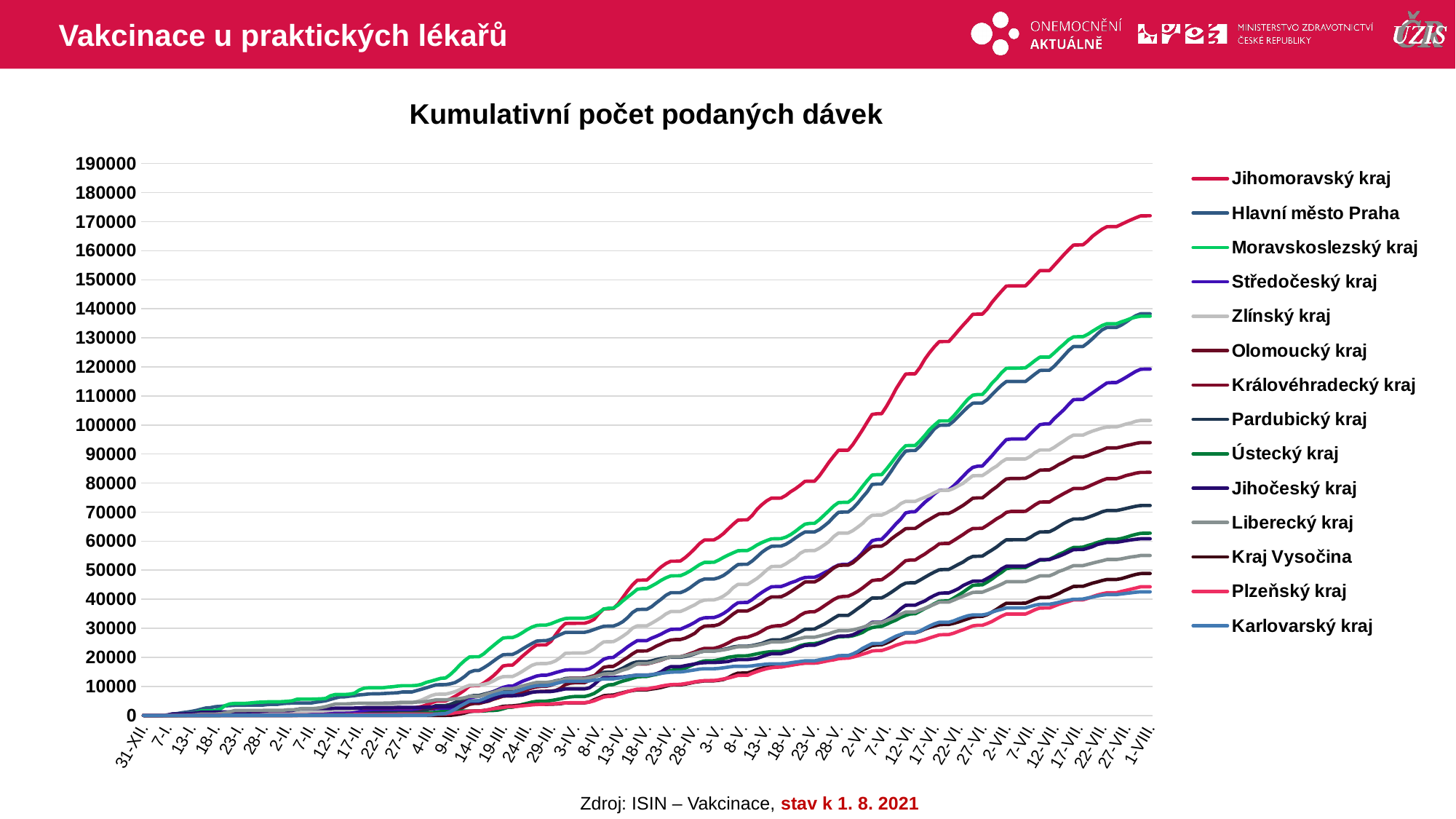

# Vakcinace u praktických lékařů

### Chart: Kumulativní počet podaných dávek

| Category | Jihomoravský kraj | Hlavní město Praha | Moravskoslezský kraj | Středočeský kraj | Zlínský kraj | Olomoucký kraj | Královéhradecký kraj | Pardubický kraj | Ústecký kraj | Jihočeský kraj | Liberecký kraj | Kraj Vysočina | Plzeňský kraj | Karlovarský kraj |
|---|---|---|---|---|---|---|---|---|---|---|---|---|---|---|
| 31-XII. | 1.0 | 1.0 | 1.0 | 1.0 | 1.0 | 0.0 | 0.0 | 0.0 | 1.0 | 0.0 | 0.0 | 0.0 | 0.0 | 0.0 |
| 1-I. | 1.0 | 1.0 | 1.0 | 1.0 | 2.0 | 0.0 | 0.0 | 1.0 | 1.0 | 0.0 | 0.0 | 0.0 | 0.0 | 0.0 |
| 2-I. | 1.0 | 2.0 | 1.0 | 1.0 | 2.0 | 0.0 | 0.0 | 1.0 | 1.0 | 0.0 | 0.0 | 0.0 | 0.0 | 0.0 |
| 4-I. | 1.0 | 2.0 | 1.0 | 1.0 | 2.0 | 0.0 | 0.0 | 1.0 | 1.0 | 0.0 | 1.0 | 0.0 | 0.0 | 0.0 |
| 6-I. | 1.0 | 34.0 | 1.0 | 1.0 | 2.0 | 0.0 | 0.0 | 1.0 | 2.0 | 0.0 | 1.0 | 0.0 | 0.0 | 0.0 |
| 7-I. | 1.0 | 119.0 | 1.0 | 1.0 | 2.0 | 0.0 | 1.0 | 1.0 | 2.0 | 162.0 | 1.0 | 0.0 | 0.0 | 0.0 |
| 8-I. | 1.0 | 497.0 | 1.0 | 138.0 | 2.0 | 0.0 | 1.0 | 1.0 | 2.0 | 502.0 | 1.0 | 1.0 | 0.0 | 0.0 |
| 9-I. | 1.0 | 634.0 | 1.0 | 174.0 | 2.0 | 0.0 | 1.0 | 1.0 | 2.0 | 502.0 | 1.0 | 1.0 | 0.0 | 0.0 |
| 11-I. | 28.0 | 929.0 | 1.0 | 174.0 | 44.0 | 0.0 | 1.0 | 1.0 | 2.0 | 502.0 | 1.0 | 1.0 | 0.0 | 0.0 |
| 12-I. | 138.0 | 1138.0 | 10.0 | 274.0 | 74.0 | 0.0 | 1.0 | 2.0 | 3.0 | 553.0 | 93.0 | 1.0 | 0.0 | 0.0 |
| 13-I. | 195.0 | 1383.0 | 286.0 | 367.0 | 132.0 | 0.0 | 1.0 | 2.0 | 3.0 | 553.0 | 130.0 | 2.0 | 0.0 | 0.0 |
| 14-I. | 227.0 | 1705.0 | 980.0 | 367.0 | 144.0 | 0.0 | 1.0 | 2.0 | 3.0 | 848.0 | 248.0 | 2.0 | 1.0 | 0.0 |
| 15-I. | 227.0 | 2143.0 | 1541.0 | 368.0 | 198.0 | 0.0 | 1.0 | 2.0 | 3.0 | 1111.0 | 439.0 | 2.0 | 1.0 | 0.0 |
| 16-I. | 227.0 | 2556.0 | 1560.0 | 368.0 | 198.0 | 0.0 | 1.0 | 2.0 | 3.0 | 1111.0 | 439.0 | 2.0 | 1.0 | 0.0 |
| 17-I. | 227.0 | 2670.0 | 1561.0 | 369.0 | 348.0 | 0.0 | 1.0 | 2.0 | 3.0 | 1111.0 | 440.0 | 2.0 | 1.0 | 0.0 |
| 18-I. | 267.0 | 3013.0 | 1722.0 | 664.0 | 360.0 | 0.0 | 1.0 | 2.0 | 3.0 | 1197.0 | 445.0 | 2.0 | 41.0 | 0.0 |
| 19-I. | 426.0 | 3120.0 | 2142.0 | 665.0 | 405.0 | 0.0 | 1.0 | 2.0 | 9.0 | 1197.0 | 579.0 | 2.0 | 77.0 | 1.0 |
| 20-I. | 677.0 | 3274.0 | 3352.0 | 665.0 | 426.0 | 0.0 | 1.0 | 3.0 | 16.0 | 1197.0 | 859.0 | 2.0 | 95.0 | 60.0 |
| 21-I. | 813.0 | 3373.0 | 3966.0 | 712.0 | 577.0 | 0.0 | 2.0 | 3.0 | 29.0 | 1197.0 | 1240.0 | 2.0 | 119.0 | 60.0 |
| 22-I. | 889.0 | 3461.0 | 4123.0 | 712.0 | 852.0 | 0.0 | 2.0 | 3.0 | 35.0 | 1227.0 | 1664.0 | 2.0 | 119.0 | 60.0 |
| 23-I. | 889.0 | 3500.0 | 4123.0 | 712.0 | 853.0 | 0.0 | 2.0 | 4.0 | 35.0 | 1227.0 | 1694.0 | 2.0 | 119.0 | 60.0 |
| 24-I. | 1013.0 | 3506.0 | 4123.0 | 712.0 | 853.0 | 0.0 | 2.0 | 4.0 | 35.0 | 1227.0 | 1694.0 | 2.0 | 119.0 | 60.0 |
| 25-I. | 1021.0 | 3543.0 | 4243.0 | 712.0 | 907.0 | 0.0 | 2.0 | 4.0 | 35.0 | 1229.0 | 1713.0 | 2.0 | 141.0 | 60.0 |
| 26-I. | 1023.0 | 3563.0 | 4408.0 | 712.0 | 966.0 | 0.0 | 3.0 | 4.0 | 35.0 | 1229.0 | 1714.0 | 2.0 | 171.0 | 60.0 |
| 27-I. | 1025.0 | 3571.0 | 4533.0 | 712.0 | 966.0 | 0.0 | 3.0 | 4.0 | 35.0 | 1287.0 | 1714.0 | 2.0 | 201.0 | 60.0 |
| 28-I. | 1027.0 | 3577.0 | 4585.0 | 712.0 | 966.0 | 0.0 | 3.0 | 4.0 | 36.0 | 1430.0 | 1726.0 | 2.0 | 201.0 | 60.0 |
| 29-I. | 1029.0 | 3747.0 | 4682.0 | 861.0 | 966.0 | 0.0 | 3.0 | 4.0 | 36.0 | 1581.0 | 1726.0 | 3.0 | 207.0 | 60.0 |
| 30-I. | 1031.0 | 3829.0 | 4682.0 | 873.0 | 966.0 | 0.0 | 3.0 | 4.0 | 36.0 | 1581.0 | 1726.0 | 3.0 | 207.0 | 60.0 |
| 31-I. | 1031.0 | 3830.0 | 4682.0 | 873.0 | 966.0 | 0.0 | 3.0 | 4.0 | 36.0 | 1581.0 | 1726.0 | 3.0 | 207.0 | 60.0 |
| 1-II. | 1058.0 | 4066.0 | 4747.0 | 885.0 | 1008.0 | 0.0 | 3.0 | 5.0 | 36.0 | 1581.0 | 1728.0 | 3.0 | 207.0 | 60.0 |
| 2-II. | 1164.0 | 4186.0 | 4858.0 | 885.0 | 1092.0 | 0.0 | 3.0 | 6.0 | 38.0 | 1581.0 | 1912.0 | 3.0 | 207.0 | 60.0 |
| 3-II. | 1217.0 | 4232.0 | 5029.0 | 885.0 | 1182.0 | 0.0 | 3.0 | 6.0 | 38.0 | 1698.0 | 1944.0 | 4.0 | 207.0 | 60.0 |
| 4-II. | 1248.0 | 4251.0 | 5563.0 | 885.0 | 1200.0 | 0.0 | 3.0 | 39.0 | 38.0 | 2045.0 | 2004.0 | 4.0 | 209.0 | 60.0 |
| 5-II. | 1248.0 | 4265.0 | 5602.0 | 887.0 | 1300.0 | 0.0 | 19.0 | 50.0 | 42.0 | 2346.0 | 2358.0 | 4.0 | 209.0 | 60.0 |
| 6-II. | 1248.0 | 4265.0 | 5602.0 | 887.0 | 1300.0 | 0.0 | 19.0 | 50.0 | 42.0 | 2346.0 | 2358.0 | 5.0 | 209.0 | 60.0 |
| 7-II. | 1248.0 | 4265.0 | 5602.0 | 887.0 | 1463.0 | 0.0 | 19.0 | 50.0 | 42.0 | 2346.0 | 2358.0 | 5.0 | 209.0 | 60.0 |
| 8-II. | 1289.0 | 4560.0 | 5647.0 | 1156.0 | 1481.0 | 0.0 | 42.0 | 62.0 | 43.0 | 2352.0 | 2451.0 | 5.0 | 210.0 | 60.0 |
| 9-II. | 1403.0 | 4776.0 | 5711.0 | 1236.0 | 1511.0 | 0.0 | 106.0 | 94.0 | 43.0 | 2352.0 | 2690.0 | 5.0 | 210.0 | 61.0 |
| 10-II. | 1596.0 | 5025.0 | 5832.0 | 1239.0 | 1603.0 | 0.0 | 106.0 | 106.0 | 43.0 | 2352.0 | 3018.0 | 5.0 | 210.0 | 61.0 |
| 11-II. | 1732.0 | 5506.0 | 6754.0 | 1289.0 | 1747.0 | 0.0 | 106.0 | 169.0 | 44.0 | 2352.0 | 3475.0 | 5.0 | 210.0 | 61.0 |
| 12-II. | 1827.0 | 5975.0 | 7196.0 | 1316.0 | 1882.0 | 0.0 | 106.0 | 229.0 | 44.0 | 2501.0 | 3925.0 | 5.0 | 210.0 | 62.0 |
| 13-II. | 1827.0 | 6379.0 | 7196.0 | 1316.0 | 1882.0 | 0.0 | 106.0 | 241.0 | 44.0 | 2501.0 | 3955.0 | 5.0 | 210.0 | 62.0 |
| 14-II. | 1827.0 | 6398.0 | 7196.0 | 1316.0 | 1882.0 | 1.0 | 106.0 | 241.0 | 44.0 | 2501.0 | 3955.0 | 5.0 | 210.0 | 62.0 |
| 15-II. | 1861.0 | 6627.0 | 7321.0 | 1316.0 | 1934.0 | 1.0 | 124.0 | 292.0 | 74.0 | 2503.0 | 4003.0 | 5.0 | 251.0 | 62.0 |
| 16-II. | 1936.0 | 6807.0 | 7631.0 | 1335.0 | 2128.0 | 1.0 | 124.0 | 293.0 | 179.0 | 2534.0 | 4133.0 | 5.0 | 287.0 | 62.0 |
| 17-II. | 1970.0 | 7073.0 | 8726.0 | 1335.0 | 2465.0 | 3.0 | 124.0 | 432.0 | 198.0 | 2534.0 | 4178.0 | 5.0 | 305.0 | 62.0 |
| 18-II. | 2086.0 | 7191.0 | 9380.0 | 1365.0 | 2827.0 | 3.0 | 124.0 | 512.0 | 225.0 | 2593.0 | 4214.0 | 5.0 | 323.0 | 62.0 |
| 19-II. | 2093.0 | 7390.0 | 9503.0 | 1423.0 | 3176.0 | 3.0 | 188.0 | 728.0 | 232.0 | 2624.0 | 4225.0 | 5.0 | 329.0 | 62.0 |
| 20-II. | 2093.0 | 7435.0 | 9504.0 | 1424.0 | 3199.0 | 3.0 | 188.0 | 891.0 | 232.0 | 2624.0 | 4225.0 | 5.0 | 329.0 | 62.0 |
| 21-II. | 2094.0 | 7437.0 | 9504.0 | 1424.0 | 3199.0 | 3.0 | 216.0 | 891.0 | 232.0 | 2624.0 | 4225.0 | 5.0 | 329.0 | 62.0 |
| 22-II. | 2233.0 | 7533.0 | 9544.0 | 1430.0 | 3309.0 | 3.0 | 257.0 | 958.0 | 232.0 | 2628.0 | 4232.0 | 5.0 | 353.0 | 62.0 |
| 23-II. | 2235.0 | 7633.0 | 9744.0 | 1431.0 | 3506.0 | 3.0 | 313.0 | 958.0 | 424.0 | 2628.0 | 4274.0 | 5.0 | 383.0 | 62.0 |
| 24-II. | 2235.0 | 7701.0 | 9882.0 | 1431.0 | 3602.0 | 3.0 | 392.0 | 958.0 | 465.0 | 2628.0 | 4307.0 | 5.0 | 413.0 | 62.0 |
| 25-II. | 2278.0 | 7795.0 | 10083.0 | 1508.0 | 3854.0 | 3.0 | 576.0 | 958.0 | 547.0 | 2737.0 | 4449.0 | 5.0 | 413.0 | 62.0 |
| 26-II. | 2429.0 | 8054.0 | 10229.0 | 1511.0 | 4261.0 | 3.0 | 682.0 | 958.0 | 554.0 | 2747.0 | 4522.0 | 5.0 | 419.0 | 62.0 |
| 27-II. | 2429.0 | 8066.0 | 10231.0 | 1512.0 | 4264.0 | 37.0 | 839.0 | 958.0 | 584.0 | 2751.0 | 4522.0 | 5.0 | 419.0 | 62.0 |
| 28-II. | 2441.0 | 8078.0 | 10231.0 | 1514.0 | 4286.0 | 37.0 | 840.0 | 958.0 | 584.0 | 2772.0 | 4523.0 | 5.0 | 419.0 | 62.0 |
| 1-III. | 2745.0 | 8553.0 | 10333.0 | 1649.0 | 4757.0 | 116.0 | 1089.0 | 992.0 | 614.0 | 2772.0 | 4575.0 | 5.0 | 420.0 | 62.0 |
| 2-III. | 3052.0 | 9002.0 | 10709.0 | 1800.0 | 5290.0 | 246.0 | 1432.0 | 1196.0 | 646.0 | 2783.0 | 4672.0 | 5.0 | 420.0 | 62.0 |
| 3-III. | 3588.0 | 9492.0 | 11378.0 | 2083.0 | 6025.0 | 478.0 | 1950.0 | 1796.0 | 772.0 | 2839.0 | 4787.0 | 5.0 | 420.0 | 63.0 |
| 4-III. | 4262.0 | 10035.0 | 11800.0 | 2234.0 | 6806.0 | 714.0 | 2410.0 | 2687.0 | 999.0 | 2946.0 | 5052.0 | 5.0 | 421.0 | 114.0 |
| 5-III. | 4898.0 | 10521.0 | 12271.0 | 2351.0 | 7268.0 | 896.0 | 2788.0 | 3380.0 | 1070.0 | 3012.0 | 5367.0 | 5.0 | 430.0 | 423.0 |
| 6-III. | 4923.0 | 10583.0 | 12769.0 | 2352.0 | 7315.0 | 943.0 | 2990.0 | 3383.0 | 1301.0 | 3013.0 | 5368.0 | 5.0 | 489.0 | 529.0 |
| 7-III. | 4958.0 | 10602.0 | 12864.0 | 2364.0 | 7326.0 | 944.0 | 3024.0 | 3406.0 | 1301.0 | 3014.0 | 5368.0 | 5.0 | 536.0 | 626.0 |
| 8-III. | 5688.0 | 10865.0 | 14070.0 | 2444.0 | 7706.0 | 1141.0 | 3227.0 | 3782.0 | 1312.0 | 3015.0 | 5535.0 | 26.0 | 657.0 | 1278.0 |
| 9-III. | 6590.0 | 11315.0 | 15617.0 | 2638.0 | 8171.0 | 1469.0 | 3693.0 | 4443.0 | 1454.0 | 3291.0 | 5713.0 | 195.0 | 897.0 | 2139.0 |
| 10-III. | 7567.0 | 12242.0 | 17387.0 | 3468.0 | 8890.0 | 2212.0 | 4121.0 | 5167.0 | 1455.0 | 3837.0 | 5808.0 | 470.0 | 1051.0 | 3165.0 |
| 11-III. | 8719.0 | 13420.0 | 18894.0 | 4647.0 | 9765.0 | 3026.0 | 4531.0 | 5875.0 | 1499.0 | 4423.0 | 6093.0 | 823.0 | 1266.0 | 4038.0 |
| 12-III. | 10120.0 | 14850.0 | 20116.0 | 5966.0 | 10364.0 | 3794.0 | 4884.0 | 6587.0 | 1499.0 | 4740.0 | 6545.0 | 1288.0 | 1477.0 | 4945.0 |
| 13-III. | 10230.0 | 15452.0 | 20198.0 | 6369.0 | 10409.0 | 4103.0 | 4968.0 | 6853.0 | 1499.0 | 4740.0 | 6558.0 | 1494.0 | 1482.0 | 4985.0 |
| 14-III. | 10279.0 | 15494.0 | 20200.0 | 6530.0 | 10411.0 | 4104.0 | 5002.0 | 6860.0 | 1499.0 | 4741.0 | 6559.0 | 1494.0 | 1482.0 | 5085.0 |
| 15-III. | 11158.0 | 16417.0 | 21215.0 | 7138.0 | 10695.0 | 4546.0 | 5346.0 | 7302.0 | 1502.0 | 4771.0 | 7031.0 | 1708.0 | 1674.0 | 5712.0 |
| 16-III. | 12348.0 | 17491.0 | 22692.0 | 7684.0 | 11109.0 | 4921.0 | 5789.0 | 7726.0 | 1664.0 | 5180.0 | 7560.0 | 1932.0 | 1977.0 | 6421.0 |
| 17-III. | 13636.0 | 18679.0 | 24048.0 | 8227.0 | 11853.0 | 5571.0 | 6291.0 | 8073.0 | 1688.0 | 5810.0 | 7939.0 | 2329.0 | 2306.0 | 7014.0 |
| 18-III. | 15237.0 | 19885.0 | 25407.0 | 8919.0 | 12791.0 | 6066.0 | 6721.0 | 8615.0 | 1848.0 | 6518.0 | 8503.0 | 2705.0 | 2548.0 | 7483.0 |
| 19-III. | 17034.0 | 20874.0 | 26637.0 | 9649.0 | 13344.0 | 6606.0 | 7205.0 | 8927.0 | 2269.0 | 6808.0 | 9169.0 | 3131.0 | 2704.0 | 7877.0 |
| 20-III. | 17274.0 | 20985.0 | 26810.0 | 10064.0 | 13388.0 | 6691.0 | 7446.0 | 9023.0 | 2765.0 | 6820.0 | 9181.0 | 3226.0 | 2970.0 | 7916.0 |
| 21-III. | 17330.0 | 20988.0 | 26814.0 | 10064.0 | 13399.0 | 6714.0 | 7505.0 | 9073.0 | 2834.0 | 6820.0 | 9182.0 | 3274.0 | 2970.0 | 7931.0 |
| 22-III. | 18753.0 | 21787.0 | 27459.0 | 10901.0 | 14167.0 | 7125.0 | 7917.0 | 9383.0 | 3200.0 | 6850.0 | 9625.0 | 3471.0 | 3097.0 | 8420.0 |
| 23-III. | 20310.0 | 22794.0 | 28423.0 | 11718.0 | 15126.0 | 7466.0 | 8408.0 | 9842.0 | 3775.0 | 6974.0 | 10113.0 | 3560.0 | 3286.0 | 8891.0 |
| 24-III. | 21713.0 | 23789.0 | 29508.0 | 12335.0 | 16207.0 | 7779.0 | 8933.0 | 10371.0 | 4163.0 | 7442.0 | 10539.0 | 3677.0 | 3436.0 | 9497.0 |
| 25-III. | 23101.0 | 24719.0 | 30386.0 | 12942.0 | 17217.0 | 7976.0 | 9442.0 | 10865.0 | 4569.0 | 7936.0 | 10961.0 | 3783.0 | 3640.0 | 9889.0 |
| 26-III. | 24233.0 | 25582.0 | 30975.0 | 13551.0 | 17789.0 | 8184.0 | 9833.0 | 11157.0 | 4832.0 | 8161.0 | 11342.0 | 3795.0 | 3756.0 | 10241.0 |
| 27-III. | 24271.0 | 25721.0 | 31101.0 | 13825.0 | 17845.0 | 8262.0 | 10005.0 | 11173.0 | 4888.0 | 8164.0 | 11365.0 | 3807.0 | 3818.0 | 10254.0 |
| 28-III. | 24271.0 | 25730.0 | 31101.0 | 13825.0 | 17845.0 | 8315.0 | 10010.0 | 11174.0 | 4915.0 | 8164.0 | 11365.0 | 3807.0 | 3844.0 | 10254.0 |
| 29-III. | 25479.0 | 26230.0 | 31569.0 | 14236.0 | 18138.0 | 8369.0 | 10378.0 | 11433.0 | 5109.0 | 8220.0 | 11565.0 | 3851.0 | 3928.0 | 10515.0 |
| 30-III. | 27823.0 | 27108.0 | 32233.0 | 14742.0 | 18824.0 | 8579.0 | 11036.0 | 11921.0 | 5394.0 | 8449.0 | 11790.0 | 3910.0 | 4046.0 | 10980.0 |
| 31-III. | 29992.0 | 27872.0 | 32879.0 | 15188.0 | 19973.0 | 9317.0 | 11899.0 | 12180.0 | 5710.0 | 8783.0 | 12102.0 | 4030.0 | 4202.0 | 11383.0 |
| 1-IV. | 31627.0 | 28566.0 | 33358.0 | 15623.0 | 21380.0 | 10612.0 | 12626.0 | 12695.0 | 6058.0 | 9130.0 | 12501.0 | 4282.0 | 4310.0 | 11736.0 |
| 2-IV. | 31716.0 | 28589.0 | 33440.0 | 15721.0 | 21438.0 | 11097.0 | 12786.0 | 12696.0 | 6361.0 | 9132.0 | 12590.0 | 4301.0 | 4360.0 | 11736.0 |
| 3-IV. | 31718.0 | 28596.0 | 33440.0 | 15725.0 | 21501.0 | 11253.0 | 12786.0 | 12711.0 | 6502.0 | 9132.0 | 12615.0 | 4305.0 | 4360.0 | 11739.0 |
| 4-IV. | 31719.0 | 28598.0 | 33441.0 | 15725.0 | 21502.0 | 11254.0 | 12787.0 | 12711.0 | 6502.0 | 9132.0 | 12615.0 | 4305.0 | 4360.0 | 11739.0 |
| 5-IV. | 31721.0 | 28604.0 | 33442.0 | 15729.0 | 21504.0 | 11255.0 | 12845.0 | 12711.0 | 6502.0 | 9132.0 | 12615.0 | 4314.0 | 4361.0 | 11739.0 |
| 6-IV. | 32214.0 | 28982.0 | 33733.0 | 16059.0 | 21948.0 | 12033.0 | 13247.0 | 13043.0 | 6925.0 | 9472.0 | 12940.0 | 4615.0 | 4580.0 | 11879.0 |
| 7-IV. | 33070.0 | 29574.0 | 34390.0 | 16945.0 | 22865.0 | 13507.0 | 13688.0 | 13255.0 | 7558.0 | 10631.0 | 13314.0 | 5389.0 | 5009.0 | 12139.0 |
| 8-IV. | 35047.0 | 30151.0 | 35382.0 | 18061.0 | 24179.0 | 15096.0 | 14167.0 | 13940.0 | 8623.0 | 12107.0 | 13733.0 | 6044.0 | 5680.0 | 12331.0 |
| 9-IV. | 36649.0 | 30686.0 | 36637.0 | 19354.0 | 25312.0 | 16550.0 | 14710.0 | 14794.0 | 9815.0 | 13029.0 | 14247.0 | 6768.0 | 6316.0 | 12566.0 |
| 10-IV. | 36703.0 | 30748.0 | 36892.0 | 19864.0 | 25375.0 | 16841.0 | 14937.0 | 14870.0 | 10514.0 | 13041.0 | 14370.0 | 6969.0 | 6558.0 | 12566.0 |
| 11-IV. | 36801.0 | 30752.0 | 36932.0 | 19959.0 | 25385.0 | 16860.0 | 14937.0 | 14872.0 | 10624.0 | 13043.0 | 14370.0 | 7009.0 | 6602.0 | 12567.0 |
| 12-IV. | 38353.0 | 31359.0 | 38006.0 | 21194.0 | 26231.0 | 17828.0 | 15427.0 | 15570.0 | 11263.0 | 13135.0 | 14993.0 | 7431.0 | 7213.0 | 12816.0 |
| 13-IV. | 40586.0 | 32280.0 | 39432.0 | 22335.0 | 27271.0 | 18968.0 | 16046.0 | 16271.0 | 11814.0 | 13235.0 | 15623.0 | 7834.0 | 7662.0 | 13091.0 |
| 14-IV. | 42895.0 | 33674.0 | 40782.0 | 23624.0 | 28446.0 | 19993.0 | 16572.0 | 17200.0 | 12253.0 | 13449.0 | 16093.0 | 8246.0 | 8195.0 | 13397.0 |
| 15-IV. | 44918.0 | 35418.0 | 42043.0 | 24724.0 | 30022.0 | 21188.0 | 17203.0 | 17993.0 | 12776.0 | 13672.0 | 16922.0 | 8544.0 | 8642.0 | 13676.0 |
| 16-IV. | 46529.0 | 36454.0 | 43432.0 | 25728.0 | 30819.0 | 22161.0 | 17713.0 | 18447.0 | 13248.0 | 13891.0 | 17813.0 | 8801.0 | 9043.0 | 13821.0 |
| 17-IV. | 46581.0 | 36512.0 | 43634.0 | 25760.0 | 30831.0 | 22186.0 | 17739.0 | 18470.0 | 13379.0 | 13905.0 | 17885.0 | 8802.0 | 9066.0 | 13831.0 |
| 18-IV. | 46594.0 | 36526.0 | 43681.0 | 25761.0 | 30845.0 | 22215.0 | 17739.0 | 18470.0 | 13412.0 | 13907.0 | 17885.0 | 8802.0 | 9084.0 | 13831.0 |
| 19-IV. | 48045.0 | 37441.0 | 44550.0 | 26605.0 | 31742.0 | 22955.0 | 18109.0 | 18792.0 | 13782.0 | 13980.0 | 18152.0 | 9087.0 | 9441.0 | 14038.0 |
| 20-IV. | 49677.0 | 38787.0 | 45463.0 | 27256.0 | 32704.0 | 23873.0 | 18582.0 | 19221.0 | 14112.0 | 14349.0 | 18678.0 | 9299.0 | 9709.0 | 14278.0 |
| 21-IV. | 51125.0 | 40024.0 | 46533.0 | 28004.0 | 33740.0 | 24580.0 | 19042.0 | 19593.0 | 14518.0 | 15014.0 | 19159.0 | 9625.0 | 10089.0 | 14499.0 |
| 22-IV. | 52304.0 | 41373.0 | 47392.0 | 28901.0 | 34953.0 | 25412.0 | 19661.0 | 19898.0 | 15024.0 | 16106.0 | 19679.0 | 10039.0 | 10380.0 | 14709.0 |
| 23-IV. | 53077.0 | 42253.0 | 48042.0 | 29617.0 | 35787.0 | 25955.0 | 20174.0 | 20029.0 | 15463.0 | 16789.0 | 20198.0 | 10457.0 | 10596.0 | 14890.0 |
| 24-IV. | 53105.0 | 42256.0 | 48081.0 | 29662.0 | 35787.0 | 26116.0 | 20197.0 | 20033.0 | 15722.0 | 16792.0 | 20198.0 | 10496.0 | 10666.0 | 14937.0 |
| 25-IV. | 53162.0 | 42259.0 | 48092.0 | 29677.0 | 35787.0 | 26134.0 | 20199.0 | 20036.0 | 15774.0 | 16793.0 | 20198.0 | 10496.0 | 10687.0 | 14950.0 |
| 26-IV. | 54329.0 | 42925.0 | 48786.0 | 30396.0 | 36466.0 | 26599.0 | 20654.0 | 20284.0 | 16245.0 | 17129.0 | 20531.0 | 10751.0 | 10967.0 | 15153.0 |
| 27-IV. | 55772.0 | 43920.0 | 49703.0 | 31156.0 | 37296.0 | 27381.0 | 21252.0 | 20673.0 | 16987.0 | 17433.0 | 20917.0 | 11090.0 | 11228.0 | 15410.0 |
| 28-IV. | 57403.0 | 45169.0 | 50806.0 | 32037.0 | 38074.0 | 28259.0 | 21843.0 | 21194.0 | 17674.0 | 17727.0 | 21369.0 | 11447.0 | 11561.0 | 15671.0 |
| 29-IV. | 59162.0 | 46313.0 | 51894.0 | 33107.0 | 39126.0 | 29798.0 | 22611.0 | 21759.0 | 18296.0 | 17984.0 | 21780.0 | 11651.0 | 11813.0 | 15943.0 |
| 30-IV. | 60382.0 | 46943.0 | 52663.0 | 33601.0 | 39694.0 | 30725.0 | 23073.0 | 22146.0 | 18761.0 | 18166.0 | 22118.0 | 11892.0 | 11968.0 | 16060.0 |
| 1-V. | 60415.0 | 46955.0 | 52702.0 | 33668.0 | 39782.0 | 30859.0 | 23077.0 | 22151.0 | 18802.0 | 18197.0 | 22119.0 | 11894.0 | 11991.0 | 16060.0 |
| 2-V. | 60418.0 | 46958.0 | 52713.0 | 33699.0 | 39783.0 | 30862.0 | 23080.0 | 22151.0 | 18841.0 | 18197.0 | 22131.0 | 11910.0 | 12009.0 | 16061.0 |
| 3-V. | 61339.0 | 47408.0 | 53490.0 | 34240.0 | 40257.0 | 31276.0 | 23532.0 | 22419.0 | 19187.0 | 18281.0 | 22320.0 | 12079.0 | 12249.0 | 16185.0 |
| 4-V. | 62621.0 | 48183.0 | 54400.0 | 35099.0 | 41088.0 | 32283.0 | 24163.0 | 22710.0 | 19564.0 | 18405.0 | 22557.0 | 12366.0 | 12554.0 | 16391.0 |
| 5-V. | 64256.0 | 49365.0 | 55223.0 | 36232.0 | 42280.0 | 33575.0 | 24958.0 | 23067.0 | 19999.0 | 18585.0 | 22866.0 | 13036.0 | 12867.0 | 16643.0 |
| 6-V. | 65798.0 | 50711.0 | 55966.0 | 37662.0 | 43950.0 | 34888.0 | 25896.0 | 23573.0 | 20237.0 | 19019.0 | 23282.0 | 13921.0 | 13277.0 | 16861.0 |
| 7-V. | 67217.0 | 51922.0 | 56687.0 | 38791.0 | 45102.0 | 35977.0 | 26511.0 | 23781.0 | 20482.0 | 19191.0 | 23631.0 | 14561.0 | 13755.0 | 16930.0 |
| 8-V. | 67313.0 | 52018.0 | 56759.0 | 38869.0 | 45102.0 | 35978.0 | 26817.0 | 23819.0 | 20494.0 | 19196.0 | 23656.0 | 14570.0 | 13806.0 | 16930.0 |
| 9-V. | 67343.0 | 52038.0 | 56773.0 | 38885.0 | 45102.0 | 35978.0 | 26934.0 | 23827.0 | 20532.0 | 19199.0 | 23657.0 | 14616.0 | 13806.0 | 16930.0 |
| 10-V. | 68844.0 | 53155.0 | 57612.0 | 39880.0 | 46103.0 | 36748.0 | 27524.0 | 24048.0 | 20867.0 | 19409.0 | 23865.0 | 15121.0 | 14492.0 | 17059.0 |
| 11-V. | 70965.0 | 54616.0 | 58673.0 | 41187.0 | 47170.0 | 37691.0 | 28124.0 | 24403.0 | 21200.0 | 19642.0 | 24140.0 | 15830.0 | 15089.0 | 17307.0 |
| 12-V. | 72526.0 | 56150.0 | 59510.0 | 42345.0 | 48505.0 | 38643.0 | 29015.0 | 24772.0 | 21522.0 | 20212.0 | 24492.0 | 16258.0 | 15621.0 | 17481.0 |
| 13-V. | 73860.0 | 57310.0 | 60185.0 | 43368.0 | 50054.0 | 39922.0 | 30020.0 | 25446.0 | 21783.0 | 20804.0 | 24878.0 | 16600.0 | 16074.0 | 17661.0 |
| 14-V. | 74818.0 | 58218.0 | 60795.0 | 44271.0 | 51249.0 | 40795.0 | 30606.0 | 25964.0 | 21952.0 | 21237.0 | 25295.0 | 16847.0 | 16405.0 | 17753.0 |
| 15-V. | 74818.0 | 58293.0 | 60831.0 | 44351.0 | 51301.0 | 40817.0 | 30847.0 | 26017.0 | 22007.0 | 21238.0 | 25296.0 | 16848.0 | 16600.0 | 17753.0 |
| 16-V. | 74819.0 | 58300.0 | 60874.0 | 44363.0 | 51326.0 | 40829.0 | 30902.0 | 26019.0 | 22007.0 | 21239.0 | 25297.0 | 16848.0 | 16629.0 | 17753.0 |
| 17-V. | 75729.0 | 58916.0 | 61379.0 | 44945.0 | 52163.0 | 41589.0 | 31414.0 | 26601.0 | 22346.0 | 21707.0 | 25477.0 | 17074.0 | 16953.0 | 17828.0 |
| 18-V. | 77001.0 | 59928.0 | 62234.0 | 45656.0 | 53288.0 | 42586.0 | 32328.0 | 27263.0 | 22697.0 | 22080.0 | 25792.0 | 17381.0 | 17224.0 | 18105.0 |
| 19-V. | 78019.0 | 61094.0 | 63370.0 | 46190.0 | 54261.0 | 43682.0 | 33233.0 | 27963.0 | 23284.0 | 22818.0 | 26110.0 | 17599.0 | 17524.0 | 18353.0 |
| 20-V. | 79248.0 | 62212.0 | 64667.0 | 46973.0 | 55821.0 | 44786.0 | 34466.0 | 28786.0 | 24010.0 | 23528.0 | 26508.0 | 17857.0 | 17793.0 | 18561.0 |
| 21-V. | 80602.0 | 63142.0 | 65838.0 | 47476.0 | 56676.0 | 45939.0 | 35365.0 | 29642.0 | 24436.0 | 24095.0 | 26901.0 | 18043.0 | 17999.0 | 18786.0 |
| 22-V. | 80644.0 | 63149.0 | 66115.0 | 47561.0 | 56739.0 | 45951.0 | 35660.0 | 29680.0 | 24665.0 | 24163.0 | 26938.0 | 18056.0 | 17999.0 | 18786.0 |
| 23-V. | 80644.0 | 63161.0 | 66133.0 | 47568.0 | 56739.0 | 45954.0 | 35699.0 | 29736.0 | 24726.0 | 24168.0 | 26938.0 | 18056.0 | 18015.0 | 18786.0 |
| 24-V. | 82476.0 | 63976.0 | 67392.0 | 48206.0 | 57557.0 | 46839.0 | 36560.0 | 30596.0 | 25084.0 | 24747.0 | 27301.0 | 18241.0 | 18244.0 | 19134.0 |
| 25-V. | 84786.0 | 65238.0 | 68942.0 | 49099.0 | 58666.0 | 48065.0 | 37686.0 | 31407.0 | 25608.0 | 25383.0 | 27738.0 | 18696.0 | 18528.0 | 19456.0 |
| 26-V. | 87152.0 | 66582.0 | 70504.0 | 49880.0 | 59849.0 | 49459.0 | 38788.0 | 32421.0 | 26129.0 | 26143.0 | 28121.0 | 19199.0 | 18873.0 | 19758.0 |
| 27-V. | 89280.0 | 68382.0 | 72098.0 | 50977.0 | 61592.0 | 50780.0 | 39912.0 | 33468.0 | 26583.0 | 26772.0 | 28709.0 | 19797.0 | 19132.0 | 20081.0 |
| 28-V. | 91284.0 | 69934.0 | 73266.0 | 51762.0 | 62774.0 | 51628.0 | 40709.0 | 34414.0 | 27054.0 | 27278.0 | 29164.0 | 20412.0 | 19515.0 | 20564.0 |
| 29-V. | 91297.0 | 70007.0 | 73353.0 | 52013.0 | 62776.0 | 51729.0 | 40958.0 | 34424.0 | 27144.0 | 27329.0 | 29199.0 | 20509.0 | 19660.0 | 20594.0 |
| 30-V. | 91301.0 | 70014.0 | 73365.0 | 52014.0 | 62800.0 | 51731.0 | 41019.0 | 34426.0 | 27155.0 | 27366.0 | 29200.0 | 20534.0 | 19707.0 | 20594.0 |
| 31-V. | 93289.0 | 71284.0 | 74619.0 | 53000.0 | 63633.0 | 52559.0 | 41797.0 | 35537.0 | 27420.0 | 27763.0 | 29438.0 | 20838.0 | 20064.0 | 21186.0 |
| 1-VI. | 95769.0 | 73059.0 | 76664.0 | 54309.0 | 64802.0 | 53981.0 | 42705.0 | 36762.0 | 27937.0 | 28539.0 | 29841.0 | 21603.0 | 20534.0 | 21980.0 |
| 2-VI. | 98302.0 | 75106.0 | 78801.0 | 56032.0 | 66066.0 | 55435.0 | 43844.0 | 37884.0 | 28560.0 | 29752.0 | 30295.0 | 22505.0 | 21087.0 | 23085.0 |
| 3-VI. | 101032.0 | 77014.0 | 80867.0 | 58198.0 | 67734.0 | 56860.0 | 45153.0 | 39227.0 | 29575.0 | 30921.0 | 30880.0 | 23203.0 | 21574.0 | 23928.0 |
| 4-VI. | 103651.0 | 79520.0 | 82738.0 | 60130.0 | 68884.0 | 58127.0 | 46426.0 | 40411.0 | 30250.0 | 32059.0 | 31850.0 | 24054.0 | 22178.0 | 24727.0 |
| 5-VI. | 103873.0 | 79648.0 | 82878.0 | 60538.0 | 68967.0 | 58277.0 | 46645.0 | 40417.0 | 30529.0 | 32066.0 | 31895.0 | 24215.0 | 22334.0 | 24769.0 |
| 6-VI. | 103898.0 | 79659.0 | 82878.0 | 60614.0 | 68972.0 | 58278.0 | 46703.0 | 40454.0 | 30665.0 | 32078.0 | 31900.0 | 24301.0 | 22339.0 | 24778.0 |
| 7-VI. | 106411.0 | 81760.0 | 84799.0 | 62280.0 | 69716.0 | 59281.0 | 47849.0 | 41337.0 | 31349.0 | 32925.0 | 32622.0 | 24912.0 | 22874.0 | 25603.0 |
| 8-VI. | 109309.0 | 84124.0 | 86919.0 | 64128.0 | 70644.0 | 60765.0 | 49039.0 | 42381.0 | 32134.0 | 33978.0 | 33280.0 | 25695.0 | 23489.0 | 26490.0 |
| 9-VI. | 112439.0 | 86632.0 | 89095.0 | 65971.0 | 71539.0 | 61974.0 | 50409.0 | 43518.0 | 32815.0 | 35343.0 | 34016.0 | 26780.0 | 24156.0 | 27298.0 |
| 10-VI. | 115067.0 | 88973.0 | 91195.0 | 67618.0 | 72929.0 | 63098.0 | 51872.0 | 44722.0 | 33753.0 | 36754.0 | 34863.0 | 27698.0 | 24677.0 | 27898.0 |
| 11-VI. | 117523.0 | 91008.0 | 92867.0 | 69723.0 | 73682.0 | 64308.0 | 53273.0 | 45547.0 | 34427.0 | 37908.0 | 35584.0 | 28424.0 | 25154.0 | 28426.0 |
| 12-VI. | 117632.0 | 91175.0 | 92920.0 | 70071.0 | 73682.0 | 64370.0 | 53494.0 | 45665.0 | 34951.0 | 37924.0 | 35584.0 | 28426.0 | 25206.0 | 28453.0 |
| 13-VI. | 117634.0 | 91183.0 | 92922.0 | 70129.0 | 73683.0 | 64373.0 | 53507.0 | 45678.0 | 34996.0 | 37935.0 | 35584.0 | 28439.0 | 25210.0 | 28454.0 |
| 14-VI. | 119843.0 | 92662.0 | 94555.0 | 71733.0 | 74431.0 | 65441.0 | 54588.0 | 46588.0 | 35878.0 | 38729.0 | 36281.0 | 28957.0 | 25653.0 | 29043.0 |
| 15-VI. | 122632.0 | 94653.0 | 96355.0 | 73361.0 | 75063.0 | 66579.0 | 55542.0 | 47547.0 | 36793.0 | 39388.0 | 36853.0 | 29715.0 | 26091.0 | 29948.0 |
| 16-VI. | 124923.0 | 96599.0 | 98434.0 | 74708.0 | 75794.0 | 67522.0 | 56755.0 | 48496.0 | 37541.0 | 40462.0 | 37607.0 | 30295.0 | 26682.0 | 30798.0 |
| 17-VI. | 126955.0 | 98655.0 | 99951.0 | 76292.0 | 76706.0 | 68492.0 | 57802.0 | 49362.0 | 38490.0 | 41321.0 | 38262.0 | 30757.0 | 27195.0 | 31530.0 |
| 18-VI. | 128687.0 | 99889.0 | 101396.0 | 77446.0 | 77432.0 | 69397.0 | 59071.0 | 50139.0 | 39290.0 | 42034.0 | 38999.0 | 31196.0 | 27720.0 | 32068.0 |
| 19-VI. | 128730.0 | 99945.0 | 101419.0 | 77569.0 | 77497.0 | 69496.0 | 59181.0 | 50231.0 | 39377.0 | 42148.0 | 38999.0 | 31318.0 | 27813.0 | 32078.0 |
| 20-VI. | 128732.0 | 99973.0 | 101420.0 | 77637.0 | 77504.0 | 69545.0 | 59183.0 | 50255.0 | 39434.0 | 42170.0 | 39003.0 | 31318.0 | 27834.0 | 32078.0 |
| 21-VI. | 130568.0 | 101287.0 | 103059.0 | 79000.0 | 78123.0 | 70341.0 | 60186.0 | 51095.0 | 40369.0 | 42836.0 | 39670.0 | 31694.0 | 28289.0 | 32547.0 |
| 22-VI. | 132502.0 | 102930.0 | 104955.0 | 80622.0 | 79057.0 | 71340.0 | 61238.0 | 52007.0 | 41388.0 | 43620.0 | 40390.0 | 32162.0 | 28928.0 | 33200.0 |
| 23-VI. | 134394.0 | 104612.0 | 106973.0 | 82338.0 | 79919.0 | 72329.0 | 62286.0 | 52833.0 | 42439.0 | 44728.0 | 41039.0 | 32732.0 | 29499.0 | 33792.0 |
| 24-VI. | 136172.0 | 106209.0 | 108897.0 | 84055.0 | 81233.0 | 73520.0 | 63437.0 | 53977.0 | 43618.0 | 45491.0 | 41695.0 | 33274.0 | 30143.0 | 34313.0 |
| 25-VI. | 138087.0 | 107492.0 | 110253.0 | 85385.0 | 82512.0 | 74761.0 | 64352.0 | 54720.0 | 44746.0 | 46200.0 | 42341.0 | 33851.0 | 30829.0 | 34593.0 |
| 26-VI. | 138165.0 | 107561.0 | 110501.0 | 85792.0 | 82556.0 | 74882.0 | 64358.0 | 54790.0 | 44918.0 | 46246.0 | 42425.0 | 34068.0 | 31023.0 | 34603.0 |
| 27-VI. | 138167.0 | 107564.0 | 110501.0 | 85852.0 | 82560.0 | 74882.0 | 64416.0 | 54843.0 | 44957.0 | 46257.0 | 42425.0 | 34116.0 | 31023.0 | 34604.0 |
| 28-VI. | 139889.0 | 108714.0 | 112247.0 | 87626.0 | 83633.0 | 76170.0 | 65438.0 | 55929.0 | 45891.0 | 47149.0 | 43083.0 | 34664.0 | 31616.0 | 34921.0 |
| 29-VI. | 142216.0 | 110428.0 | 114386.0 | 89365.0 | 84843.0 | 77515.0 | 66559.0 | 56922.0 | 46959.0 | 48084.0 | 43746.0 | 35554.0 | 32327.0 | 35527.0 |
| 30-VI. | 144188.0 | 112100.0 | 116019.0 | 91338.0 | 85831.0 | 78702.0 | 67710.0 | 58019.0 | 48187.0 | 49173.0 | 44422.0 | 36548.0 | 33268.0 | 36077.0 |
| 1-VII. | 146068.0 | 113668.0 | 117989.0 | 93172.0 | 87253.0 | 80135.0 | 68616.0 | 59311.0 | 49249.0 | 50445.0 | 45163.0 | 37659.0 | 34162.0 | 36497.0 |
| 2-VII. | 147835.0 | 114972.0 | 119506.0 | 94949.0 | 88269.0 | 81417.0 | 69904.0 | 60476.0 | 50537.0 | 51348.0 | 46029.0 | 38621.0 | 34890.0 | 37013.0 |
| 3-VII. | 147884.0 | 114975.0 | 119573.0 | 95153.0 | 88270.0 | 81572.0 | 70241.0 | 60476.0 | 50826.0 | 51348.0 | 46030.0 | 38621.0 | 34891.0 | 37034.0 |
| 4-VII. | 147886.0 | 114977.0 | 119574.0 | 95158.0 | 88271.0 | 81572.0 | 70241.0 | 60477.0 | 50874.0 | 51348.0 | 46031.0 | 38621.0 | 34892.0 | 37036.0 |
| 5-VII. | 147889.0 | 114979.0 | 119602.0 | 95175.0 | 88272.0 | 81595.0 | 70245.0 | 60478.0 | 50879.0 | 51350.0 | 46037.0 | 38627.0 | 34895.0 | 37036.0 |
| 6-VII. | 147892.0 | 114981.0 | 119687.0 | 95186.0 | 88290.0 | 81657.0 | 70251.0 | 60479.0 | 50926.0 | 51351.0 | 46082.0 | 38631.0 | 34895.0 | 37036.0 |
| 7-VII. | 149557.0 | 116271.0 | 120896.0 | 96865.0 | 89174.0 | 82468.0 | 71363.0 | 61302.0 | 51862.0 | 52006.0 | 46708.0 | 39285.0 | 35625.0 | 37518.0 |
| 8-VII. | 151374.0 | 117559.0 | 122199.0 | 98526.0 | 90509.0 | 83450.0 | 72500.0 | 62363.0 | 52676.0 | 52761.0 | 47366.0 | 39997.0 | 36409.0 | 37974.0 |
| 9-VII. | 153146.0 | 118777.0 | 123358.0 | 100103.0 | 91374.0 | 84433.0 | 73455.0 | 63170.0 | 53481.0 | 53625.0 | 48033.0 | 40595.0 | 36972.0 | 38232.0 |
| 10-VII. | 153149.0 | 118838.0 | 123359.0 | 100359.0 | 91380.0 | 84507.0 | 73481.0 | 63192.0 | 53505.0 | 53631.0 | 48033.0 | 40595.0 | 36974.0 | 38261.0 |
| 11-VII. | 153159.0 | 118838.0 | 123395.0 | 100388.0 | 91380.0 | 84515.0 | 73485.0 | 63235.0 | 53791.0 | 53638.0 | 48045.0 | 40665.0 | 36974.0 | 38261.0 |
| 12-VII. | 154967.0 | 120257.0 | 124842.0 | 102207.0 | 92298.0 | 85377.0 | 74534.0 | 64050.0 | 54555.0 | 54260.0 | 48726.0 | 41324.0 | 37629.0 | 38578.0 |
| 13-VII. | 156774.0 | 121991.0 | 126390.0 | 103725.0 | 93414.0 | 86422.0 | 75454.0 | 65059.0 | 55463.0 | 54798.0 | 49591.0 | 42016.0 | 38289.0 | 38939.0 |
| 14-VII. | 158621.0 | 123803.0 | 127821.0 | 105250.0 | 94482.0 | 87192.0 | 76381.0 | 66101.0 | 56149.0 | 55506.0 | 50155.0 | 42896.0 | 38774.0 | 39393.0 |
| 15-VII. | 160332.0 | 125618.0 | 129353.0 | 107065.0 | 95621.0 | 88134.0 | 77235.0 | 66950.0 | 57061.0 | 56281.0 | 50867.0 | 43633.0 | 39244.0 | 39699.0 |
| 16-VII. | 161950.0 | 127010.0 | 130319.0 | 108721.0 | 96500.0 | 88965.0 | 78117.0 | 67616.0 | 57808.0 | 57083.0 | 51566.0 | 44401.0 | 39778.0 | 39994.0 |
| 17-VII. | 161984.0 | 127012.0 | 130390.0 | 108783.0 | 96509.0 | 88965.0 | 78120.0 | 67634.0 | 57817.0 | 57093.0 | 51566.0 | 44446.0 | 39790.0 | 39994.0 |
| 18-VII. | 162031.0 | 127027.0 | 130402.0 | 108809.0 | 96510.0 | 88967.0 | 78121.0 | 67672.0 | 57934.0 | 57110.0 | 51568.0 | 44446.0 | 39790.0 | 40070.0 |
| 19-VII. | 163363.0 | 128264.0 | 131211.0 | 109925.0 | 97253.0 | 89463.0 | 78732.0 | 68172.0 | 58486.0 | 57568.0 | 52000.0 | 45005.0 | 40286.0 | 40447.0 |
| 20-VII. | 165013.0 | 129721.0 | 132298.0 | 111074.0 | 97904.0 | 90196.0 | 79494.0 | 68778.0 | 58967.0 | 58107.0 | 52429.0 | 45545.0 | 40920.0 | 40745.0 |
| 21-VII. | 166251.0 | 131373.0 | 133304.0 | 112233.0 | 98416.0 | 90726.0 | 80218.0 | 69423.0 | 59533.0 | 58850.0 | 52854.0 | 45967.0 | 41459.0 | 41119.0 |
| 22-VII. | 167414.0 | 132772.0 | 134262.0 | 113363.0 | 98968.0 | 91362.0 | 80937.0 | 70116.0 | 60039.0 | 59202.0 | 53233.0 | 46432.0 | 41880.0 | 41405.0 |
| 23-VII. | 168263.0 | 133603.0 | 134872.0 | 114494.0 | 99304.0 | 92082.0 | 81509.0 | 70538.0 | 60560.0 | 59584.0 | 53678.0 | 46812.0 | 42217.0 | 41602.0 |
| 24-VII. | 168288.0 | 133606.0 | 134873.0 | 114600.0 | 99347.0 | 92083.0 | 81509.0 | 70546.0 | 60593.0 | 59584.0 | 53678.0 | 46812.0 | 42251.0 | 41602.0 |
| 25-VII. | 168291.0 | 133607.0 | 134876.0 | 114620.0 | 99349.0 | 92083.0 | 81509.0 | 70546.0 | 60603.0 | 59606.0 | 53678.0 | 46812.0 | 42251.0 | 41602.0 |
| 26-VII. | 169077.0 | 134405.0 | 135506.0 | 115485.0 | 99810.0 | 92459.0 | 81983.0 | 70875.0 | 60899.0 | 59874.0 | 53903.0 | 47094.0 | 42680.0 | 41805.0 |
| 27-VII. | 169884.0 | 135446.0 | 136059.0 | 116449.0 | 100345.0 | 92918.0 | 82594.0 | 71263.0 | 61348.0 | 60174.0 | 54234.0 | 47577.0 | 43065.0 | 42013.0 |
| 28-VII. | 170617.0 | 136626.0 | 136690.0 | 117456.0 | 100703.0 | 93224.0 | 82968.0 | 71644.0 | 61877.0 | 60408.0 | 54547.0 | 48078.0 | 43443.0 | 42206.0 |
| 29-VII. | 171331.0 | 137633.0 | 137132.0 | 118448.0 | 101271.0 | 93642.0 | 83402.0 | 72001.0 | 62317.0 | 60641.0 | 54745.0 | 48523.0 | 43851.0 | 42405.0 |
| 30-VII. | 171976.0 | 138271.0 | 137455.0 | 119176.0 | 101557.0 | 93915.0 | 83683.0 | 72247.0 | 62675.0 | 60806.0 | 55050.0 | 48840.0 | 44276.0 | 42541.0 |
| 31-VII. | 172014.0 | 138276.0 | 137455.0 | 119243.0 | 101557.0 | 93915.0 | 83683.0 | 72261.0 | 62726.0 | 60807.0 | 55053.0 | 48865.0 | 44276.0 | 42541.0 |
| 1-VIII. | 172036.0 | 138276.0 | 137455.0 | 119248.0 | 101557.0 | 93925.0 | 83696.0 | 72261.0 | 62727.0 | 60810.0 | 55055.0 | 48865.0 | 44276.0 | 42542.0 |
Zdroj: ISIN – Vakcinace, stav k 1. 8. 2021